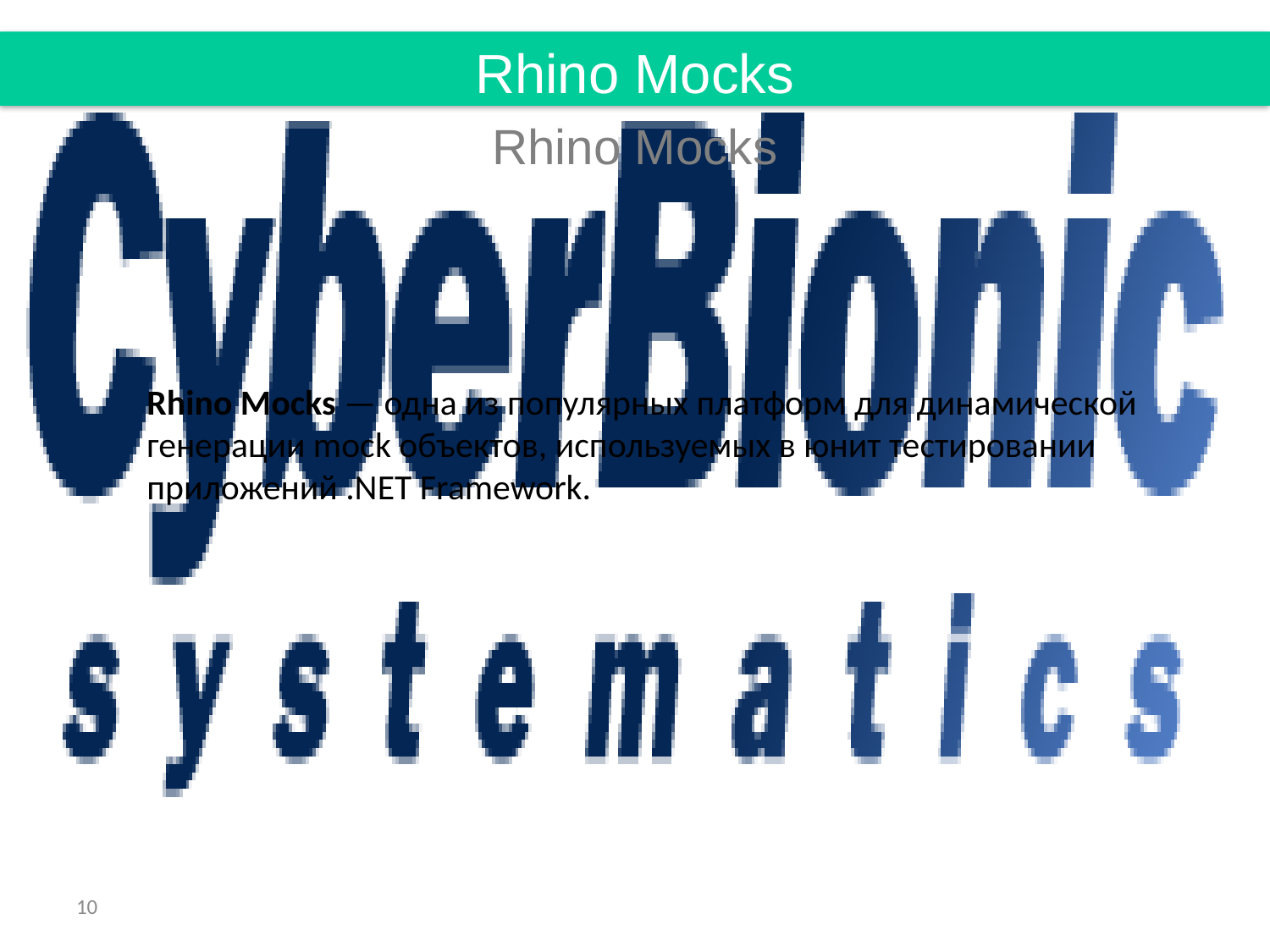

Rhino Mocks
Rhino Mocks

Rhino Mocks — одна из популярных платформ для динамической генерации mock объектов, используемых в юнит тестировании приложений .NET Framework.
10